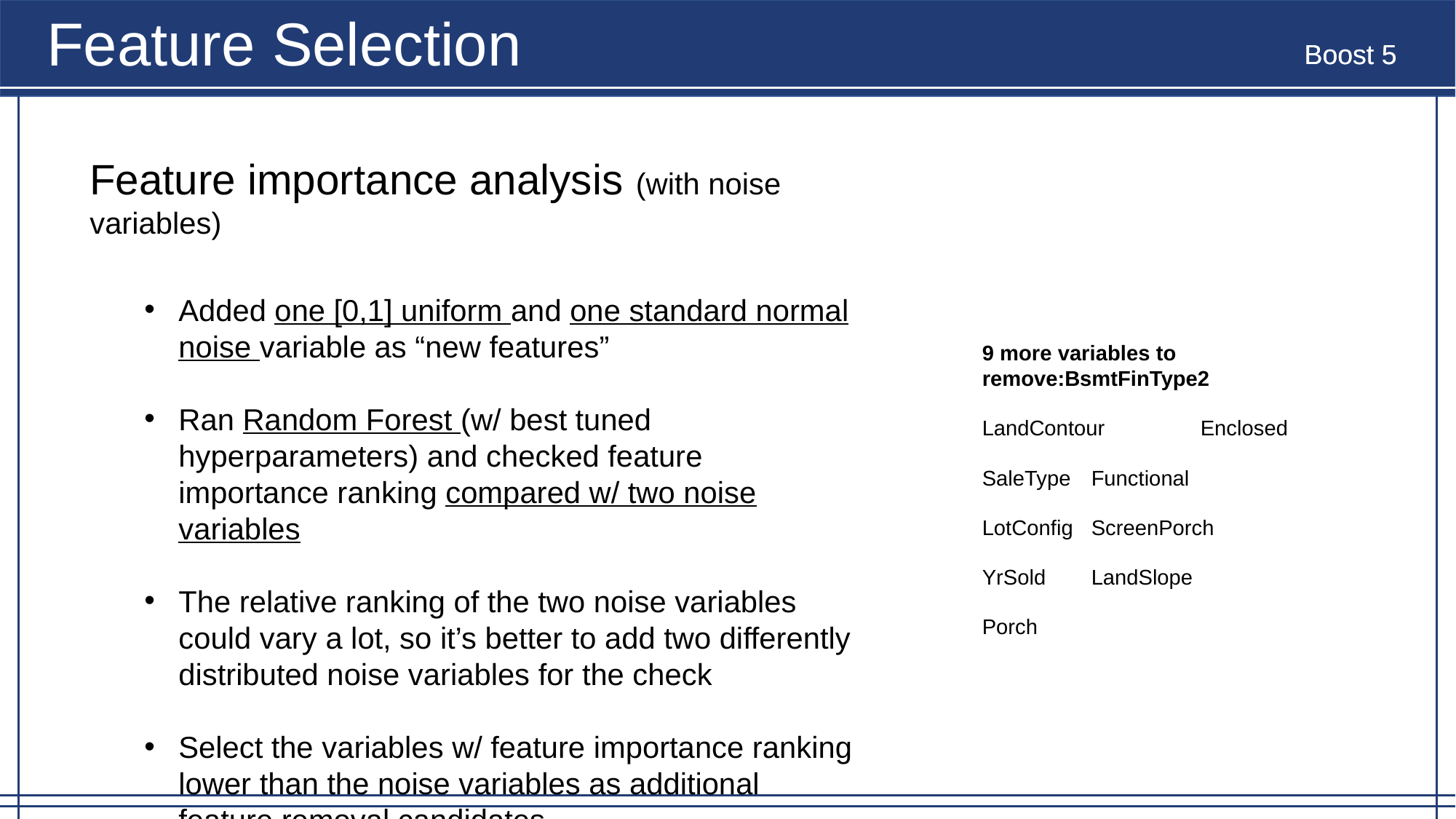

Feature Selection
Feature importance analysis (with noise variables)

Added one [0,1] uniform and one standard normal noise variable as “new features”

Ran Random Forest (w/ best tuned hyperparameters) and checked feature importance ranking compared w/ two noise variables

The relative ranking of the two noise variables could vary a lot, so it’s better to add two differently distributed noise variables for the check
Select the variables w/ feature importance ranking lower than the noise variables as additional feature removal candidates
9 more variables to remove:BsmtFinType2
LandContour	Enclosed
SaleType	Functional
LotConfig	ScreenPorch
YrSold 	LandSlope
Porch